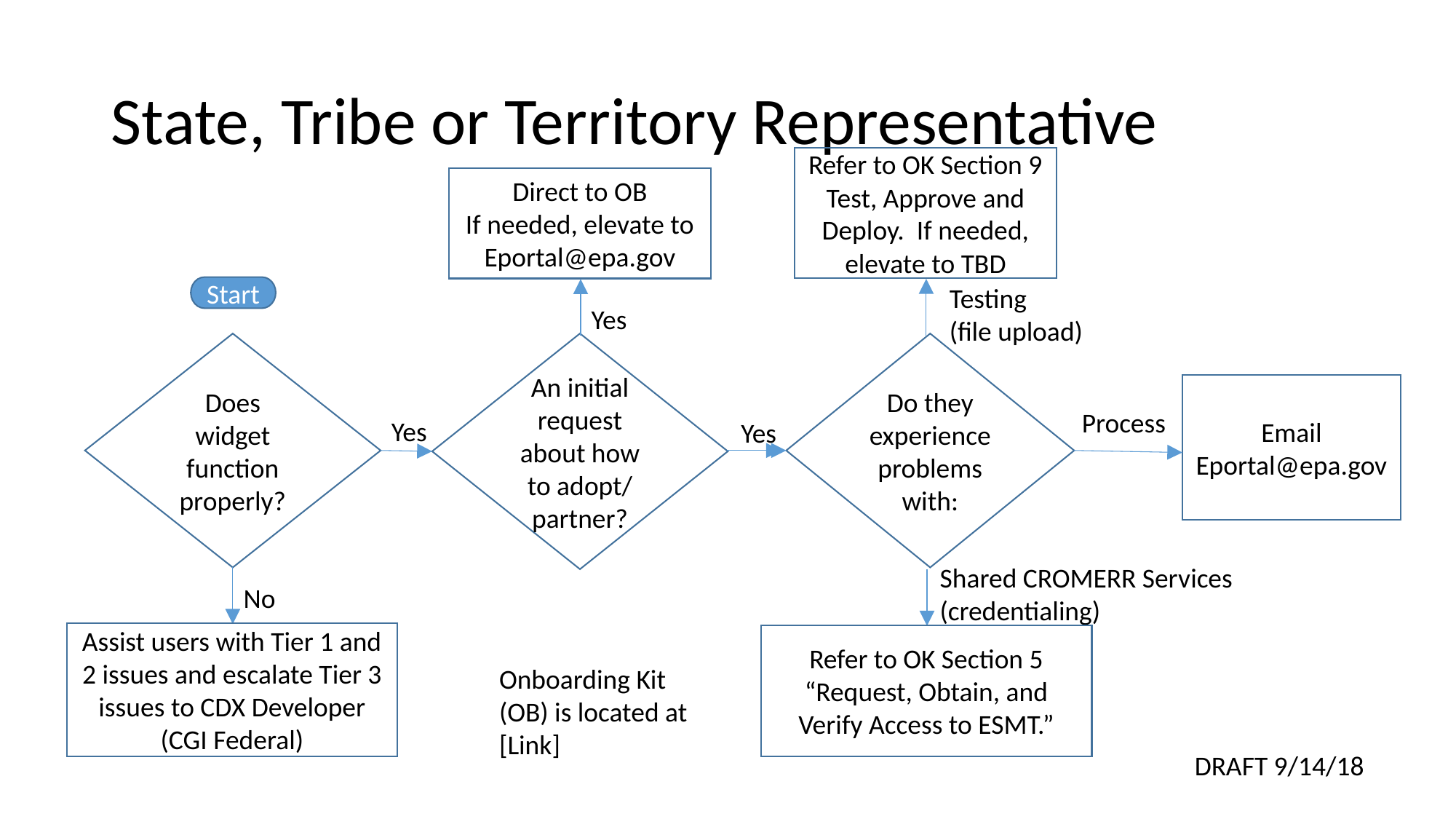

# State, Tribe or Territory Representative
Refer to OK Section 9 Test, Approve and Deploy.  If needed, elevate to TBD
Direct to OB
If needed, elevate to Eportal@epa.gov
Testing
(file upload)
Start
Yes
Does widget function properly?
An initial request about how to adopt/ partner?
Do they experience problems with:
Email Eportal@epa.gov
Process
Yes
Yes
Shared CROMERR Services (credentialing)
No
Assist users with Tier 1 and 2 issues and escalate Tier 3 issues to CDX Developer (CGI Federal)
Refer to OK Section 5
“Request, Obtain, and Verify Access to ESMT.”
Onboarding Kit (OB) is located at [Link]
DRAFT 9/14/18